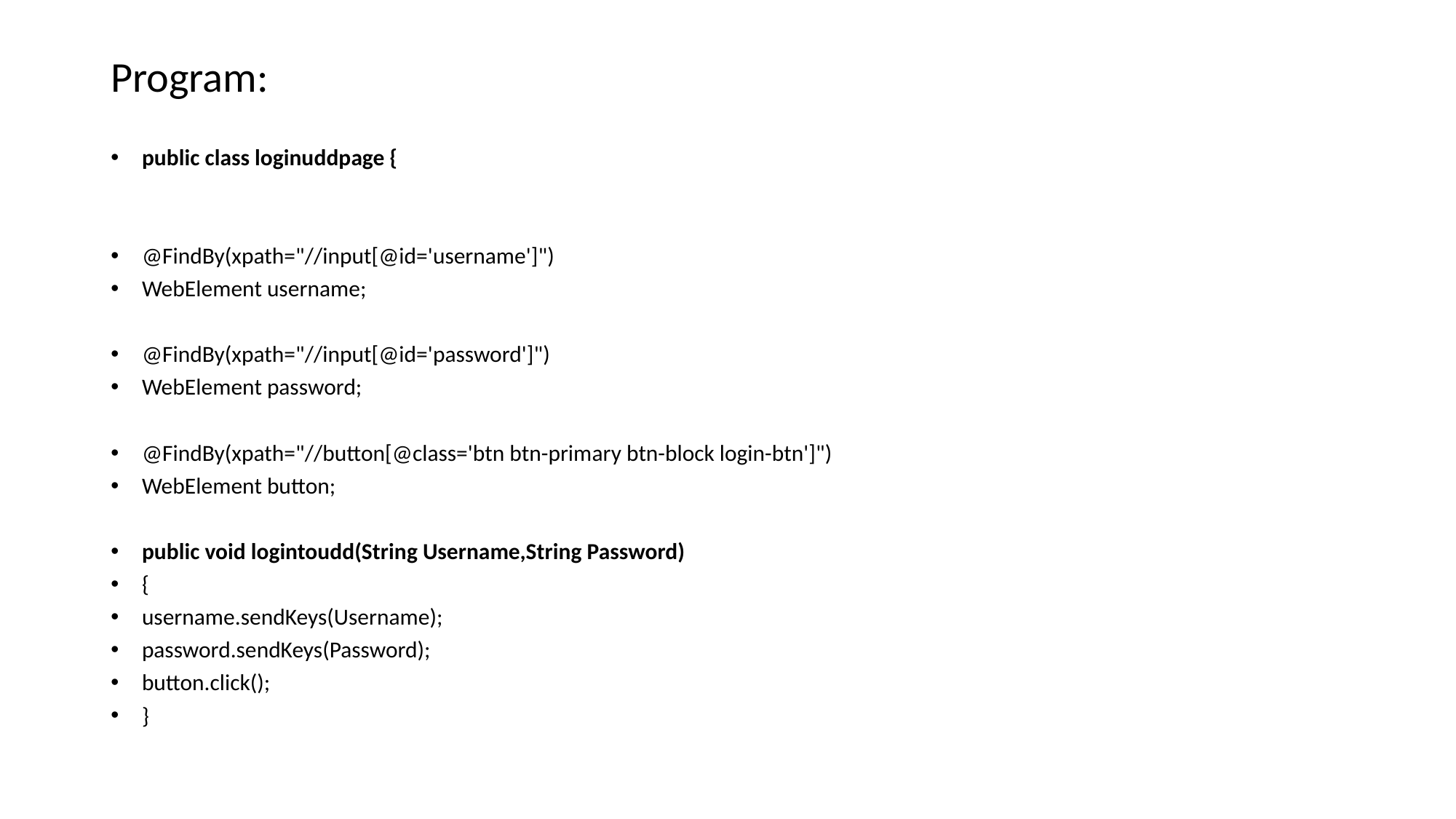

# Program:
public class loginuddpage {

@FindBy(xpath="//input[@id='username']")
WebElement username;

@FindBy(xpath="//input[@id='password']")
WebElement password;

@FindBy(xpath="//button[@class='btn btn-primary btn-block login-btn']")
WebElement button;

public void logintoudd(String Username,String Password)
{
username.sendKeys(Username);
password.sendKeys(Password);
button.click();
}